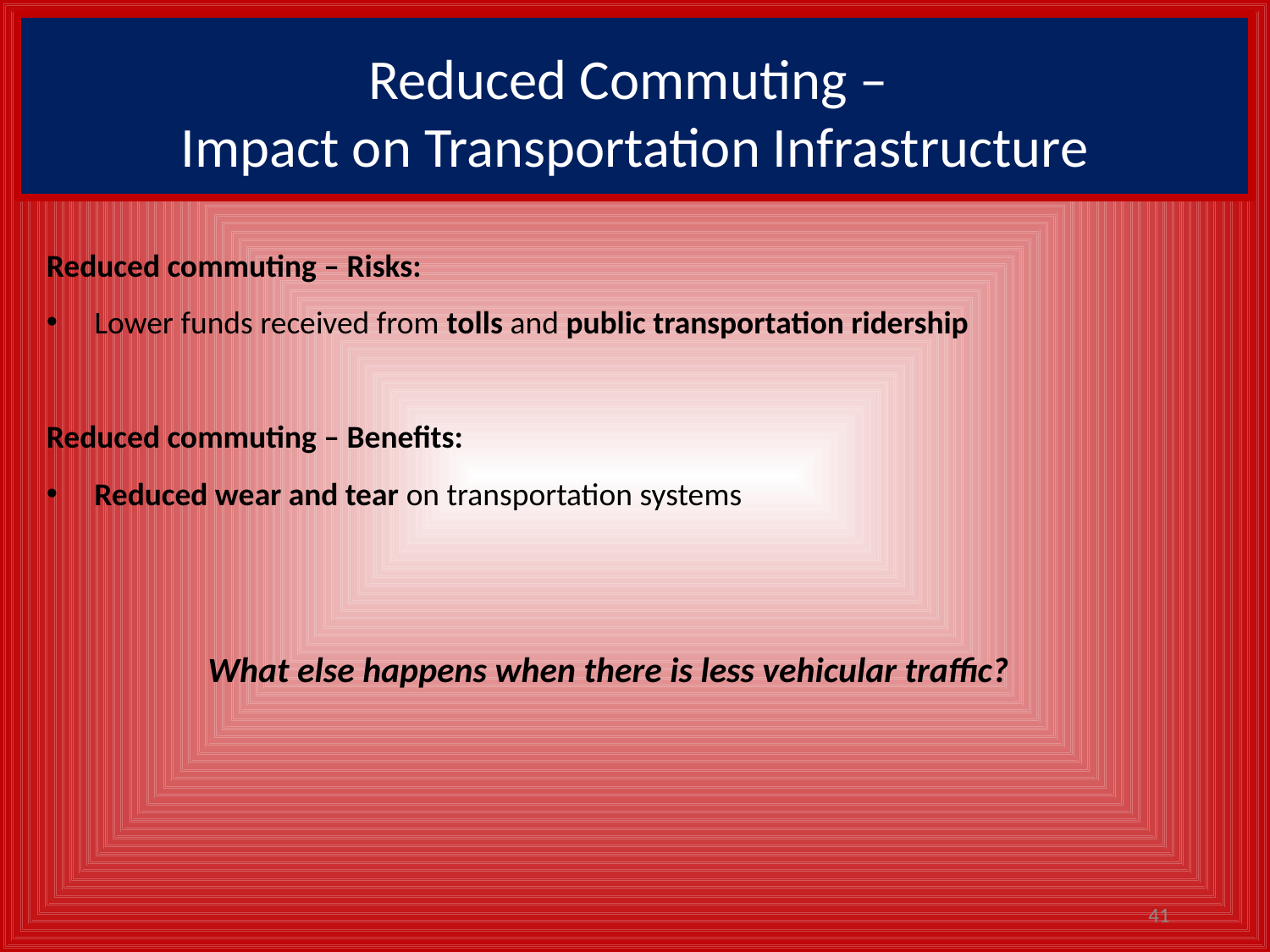

# Reduced Commuting – Impact on Transportation Infrastructure
Reduced commuting – Risks:
Lower funds received from tolls and public transportation ridership

Reduced commuting – Benefits:
Reduced wear and tear on transportation systems

What else happens when there is less vehicular traffic?

41